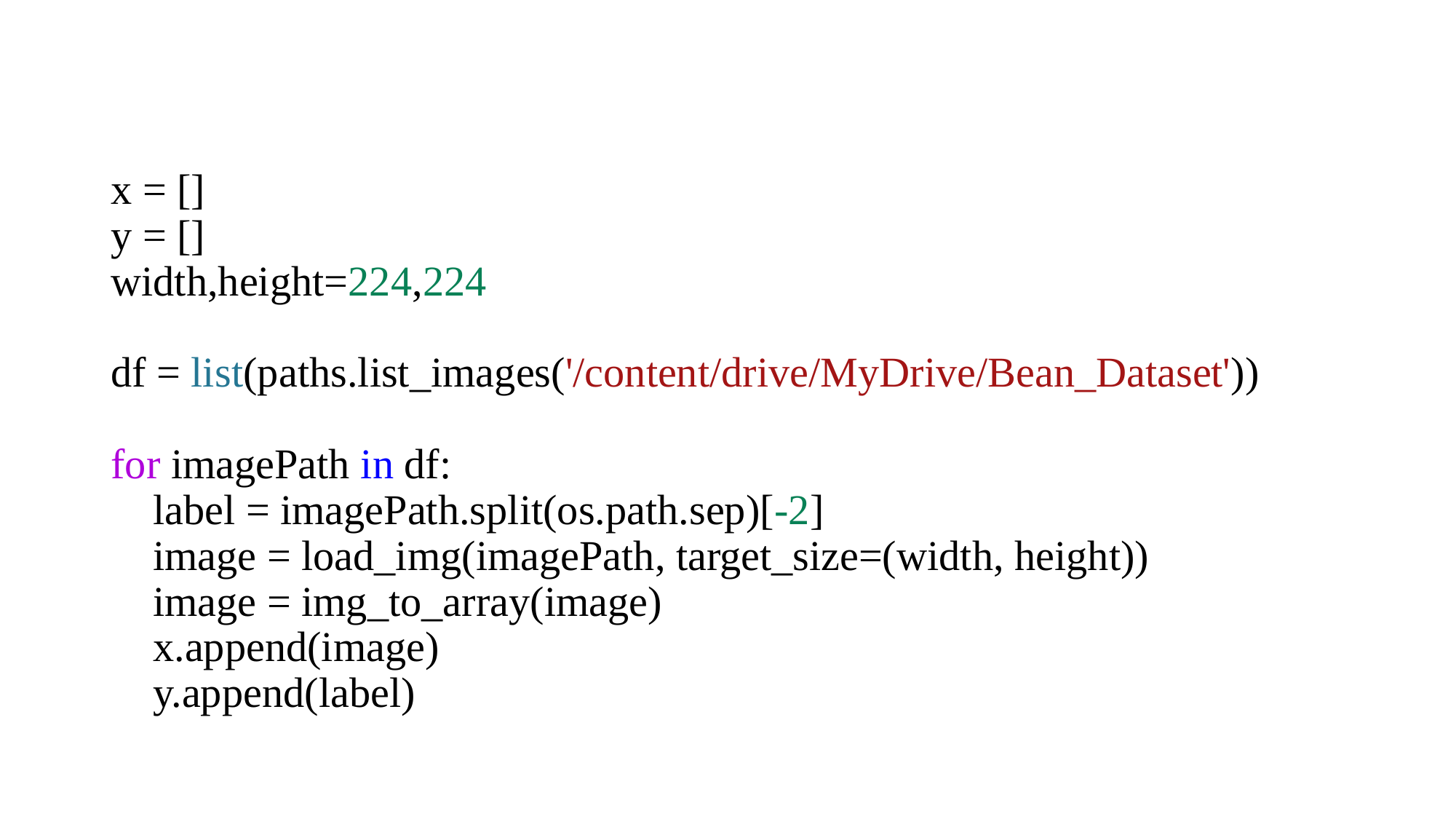

# x = [] y = [] width,height=224,224 df = list(paths.list_images('/content/drive/MyDrive/Bean_Dataset')) for imagePath in df:     label = imagePath.split(os.path.sep)[-2]        image = load_img(imagePath, target_size=(width, height))     image = img_to_array(image)     x.append(image)     y.append(label)